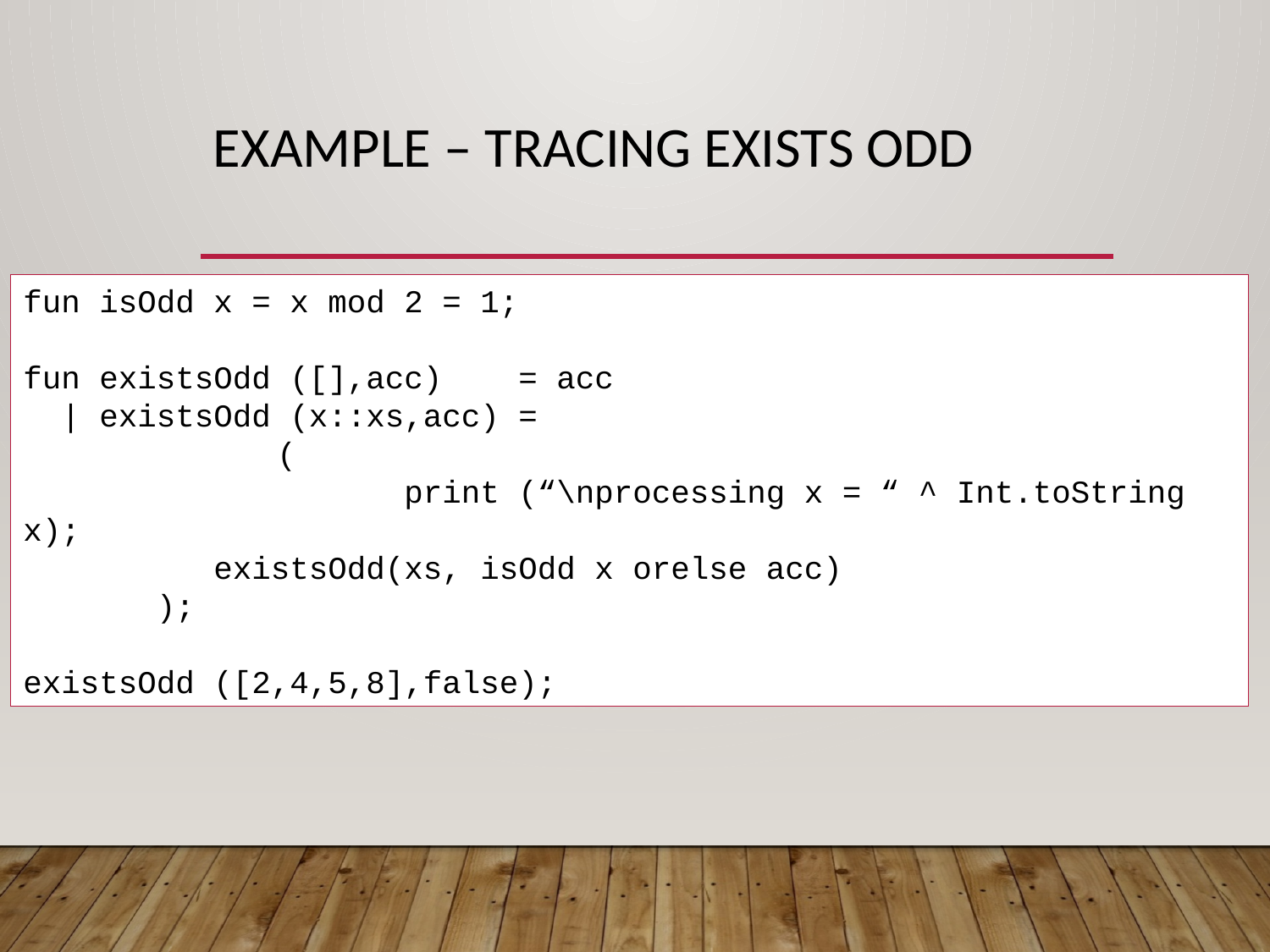

# Example – Tracing Exists Odd
fun isOdd x = x mod 2 = 1;

fun existsOdd ([],acc)    = acc
  | existsOdd (x::xs,acc) =
		(
			print (“\nprocessing x = “ ^ Int.toString x);
          existsOdd(xs, isOdd x orelse acc)
       );

existsOdd ([2,4,5,8],false);